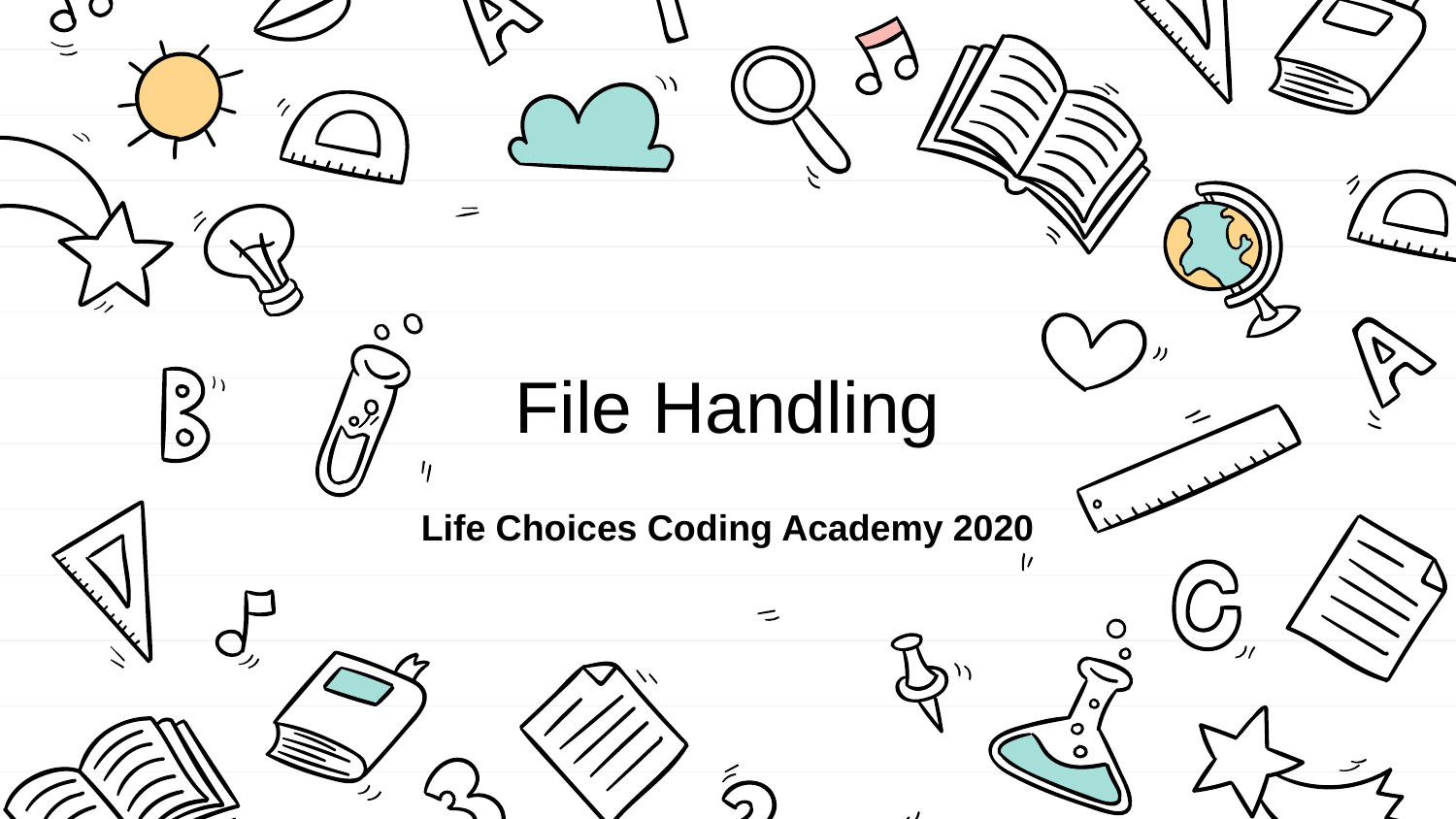

# File Handling

Life Choices Coding Academy 2020